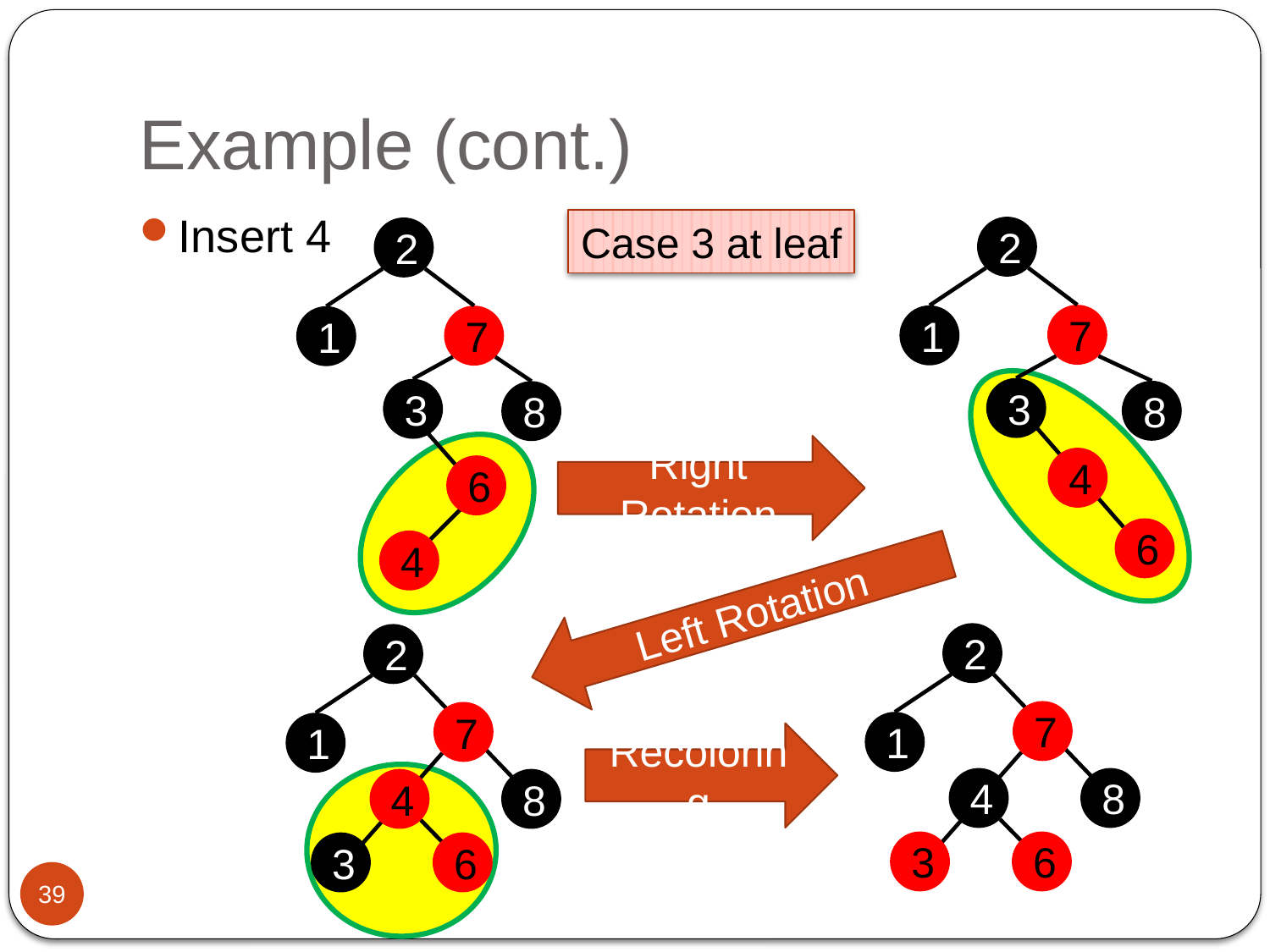

# Example (cont.)
Insert 4

Case 3 at leaf
2
7
1
3
8
4
6
2
7
1
3
8
6

Right Rotation
4
Left Rotation
2
7
1
4
8
3
6
2
7
1
4
8
3
6
Recoloring

39